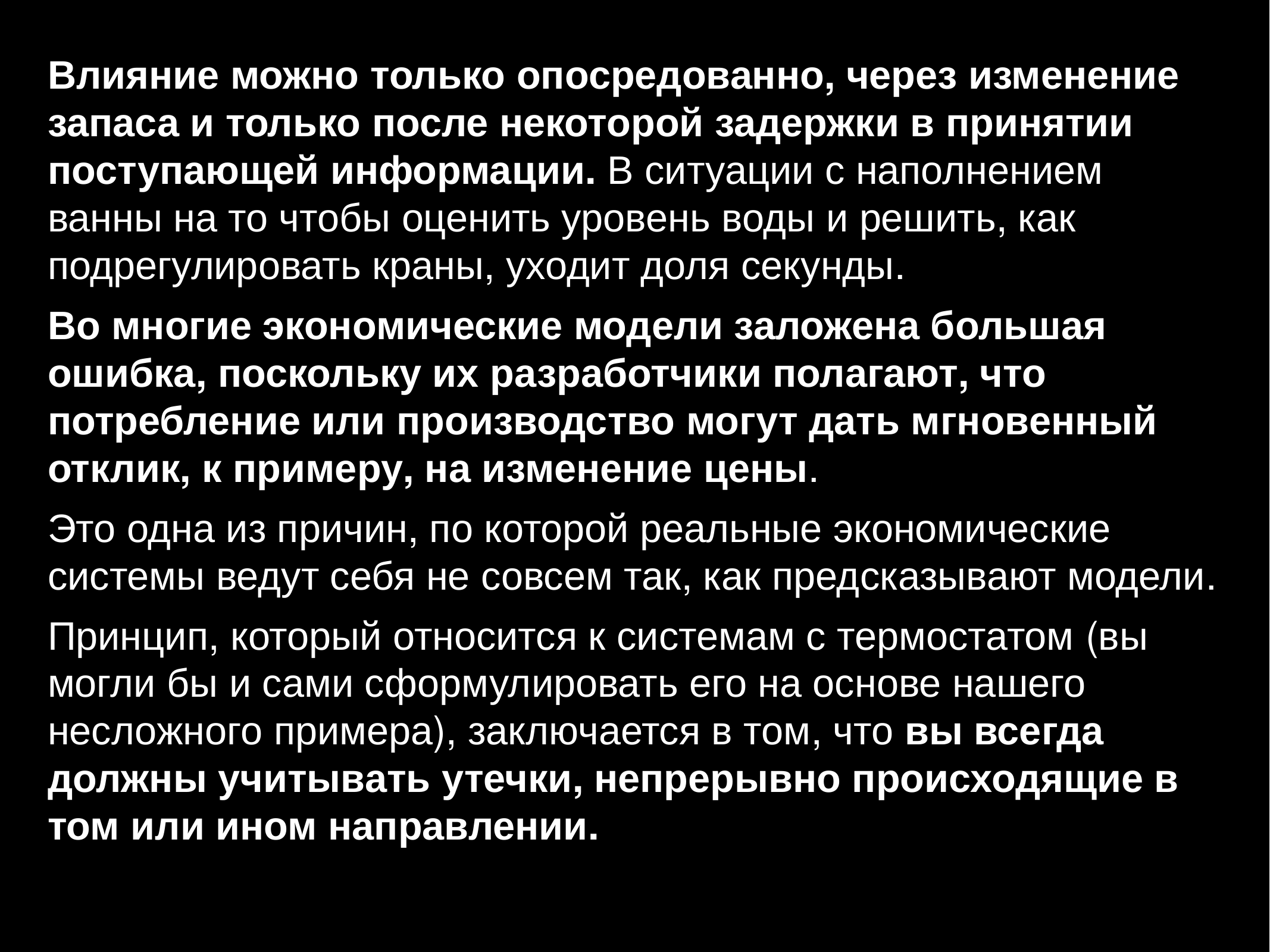

21
Влияние можно только опосредованно, через изменение запаса и только после некоторой задержки в принятии поступающей информации. В ситуации с наполнением ванны на то чтобы оценить уровень воды и решить, как подрегулировать краны, уходит доля секунды.
Во многие экономические модели заложена большая ошибка, поскольку их разработчики полагают, что потребление или производство могут дать мгновенный отклик, к примеру, на изменение цены.
Это одна из причин, по которой реальные экономические системы ведут себя не совсем так, как предсказывают модели.
Принцип, который относится к системам с термостатом (вы могли бы и сами сформулировать его на основе нашего несложного примера), заключается в том, что вы всегда должны учитывать утечки, непрерывно происходящие в том или ином направлении.